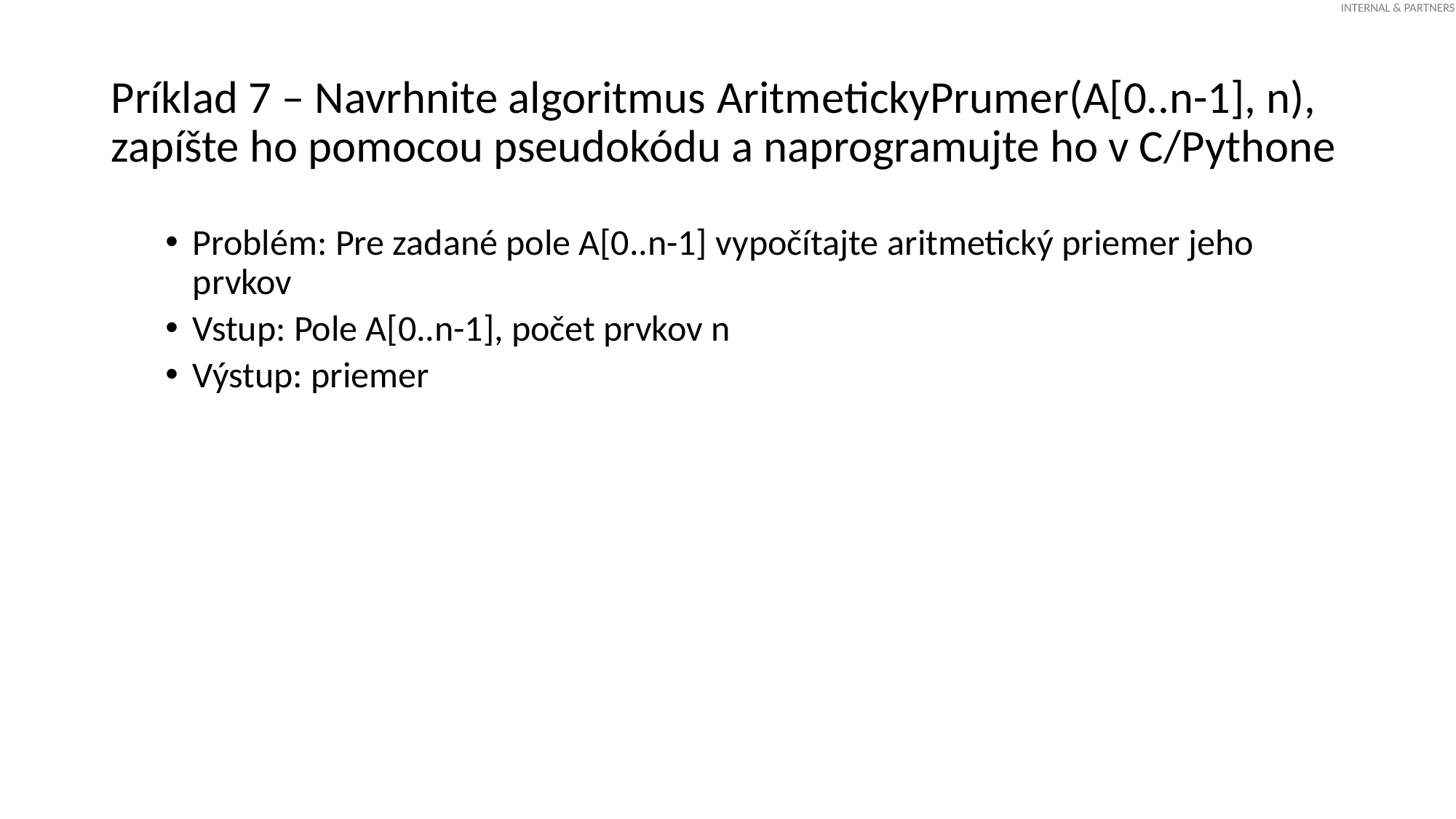

# Príklad 7 – Navrhnite algoritmus AritmetickyPrumer(A[0..n-1], n), zapíšte ho pomocou pseudokódu a naprogramujte ho v C/Pythone
Problém: Pre zadané pole A[0..n-1] vypočítajte aritmetický priemer jeho prvkov
Vstup: Pole A[0..n-1], počet prvkov n
Výstup: priemer